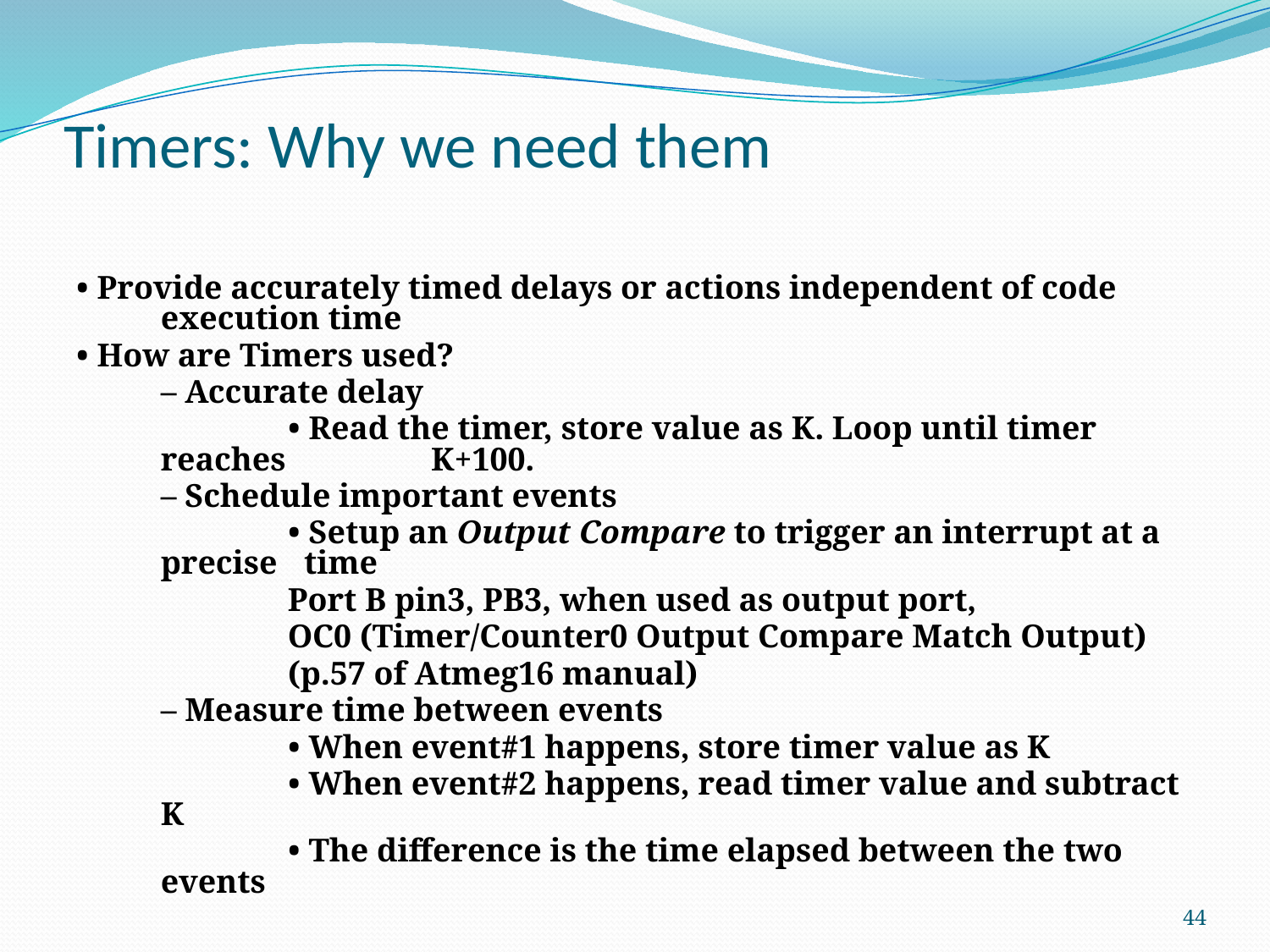

# Timers: Why we need them
• Provide accurately timed delays or actions independent of code execution time
• How are Timers used?
	– Accurate delay
		• Read the timer, store value as K. Loop until timer reaches 	  K+100.
	– Schedule important events
		• Setup an Output Compare to trigger an interrupt at a precise 	  time
		Port B pin3, PB3, when used as output port,
		OC0 (Timer/Counter0 Output Compare Match Output)
		(p.57 of Atmeg16 manual)
	– Measure time between events
		• When event#1 happens, store timer value as K
		• When event#2 happens, read timer value and subtract K
		• The difference is the time elapsed between the two events

44